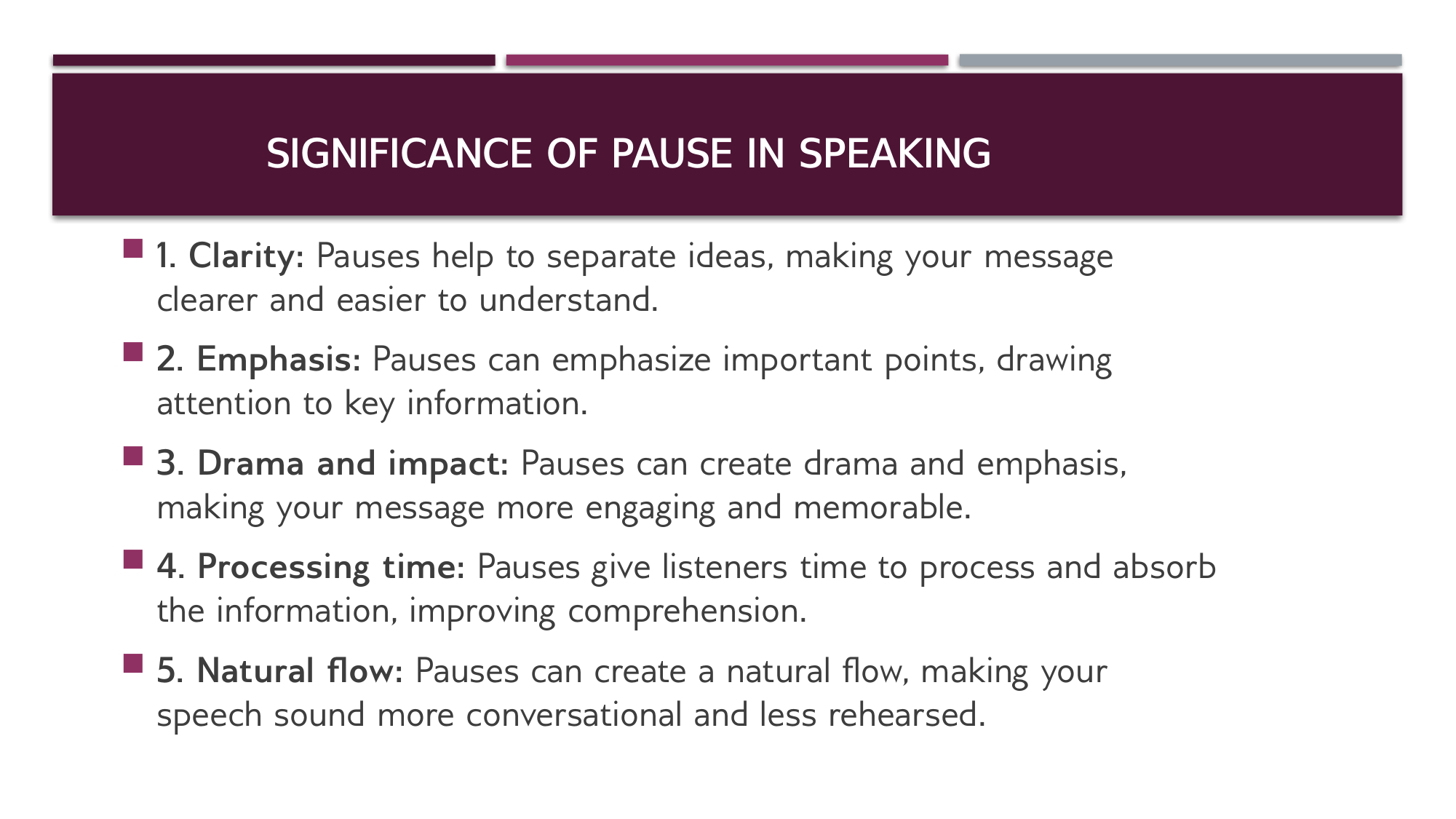

# Significance of pause in speaking
1. Clarity: Pauses help to separate ideas, making your message clearer and easier to understand.
2. Emphasis: Pauses can emphasize important points, drawing attention to key information.
3. Drama and impact: Pauses can create drama and emphasis, making your message more engaging and memorable.
4. Processing time: Pauses give listeners time to process and absorb the information, improving comprehension.
5. Natural flow: Pauses can create a natural flow, making your speech sound more conversational and less rehearsed.